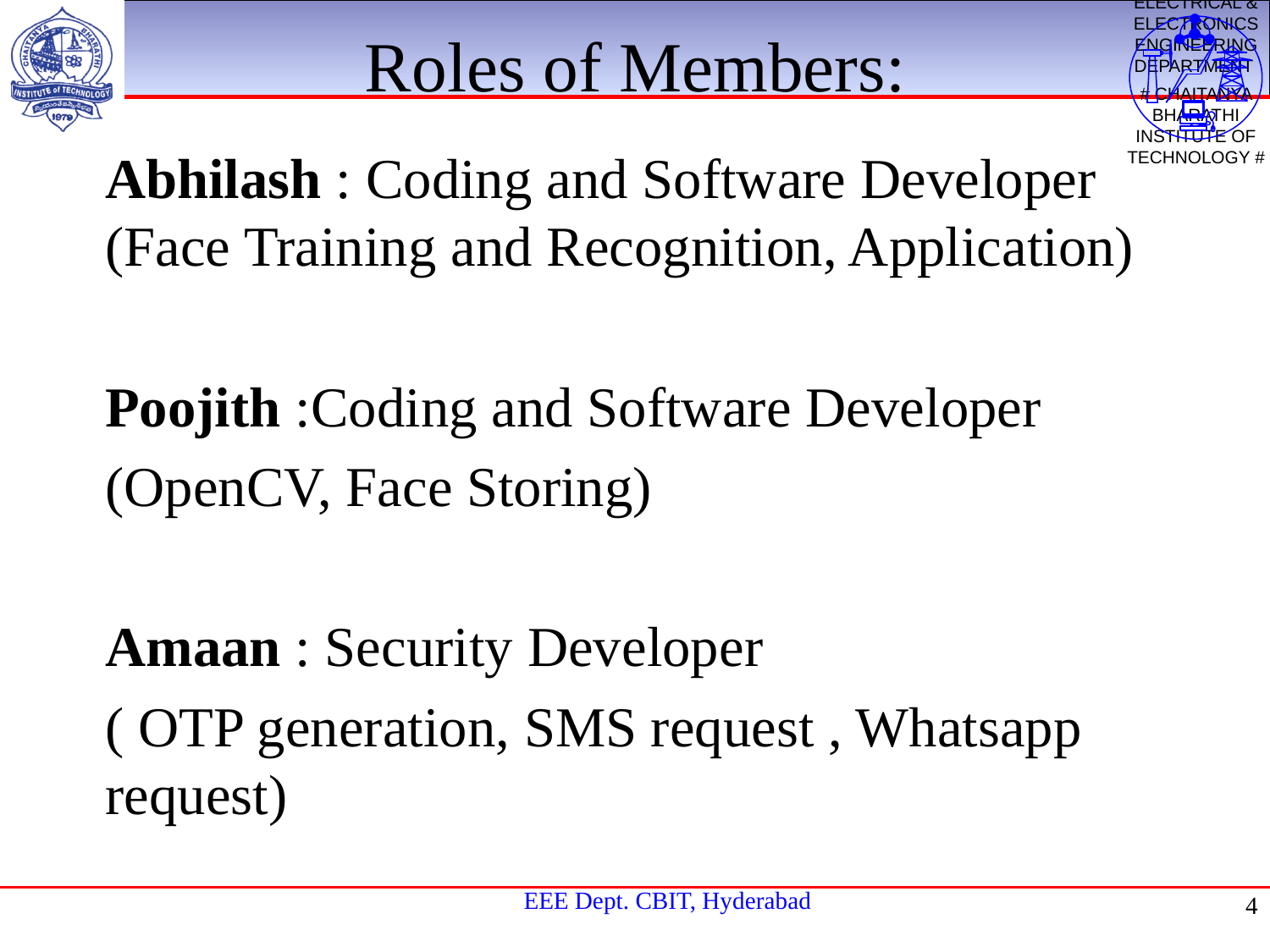

# Roles of Members:
Abhilash : Coding and Software Developer (Face Training and Recognition, Application)

Poojith :Coding and Software Developer
(OpenCV, Face Storing)

Amaan : Security Developer
( OTP generation, SMS request , Whatsapp request)
4